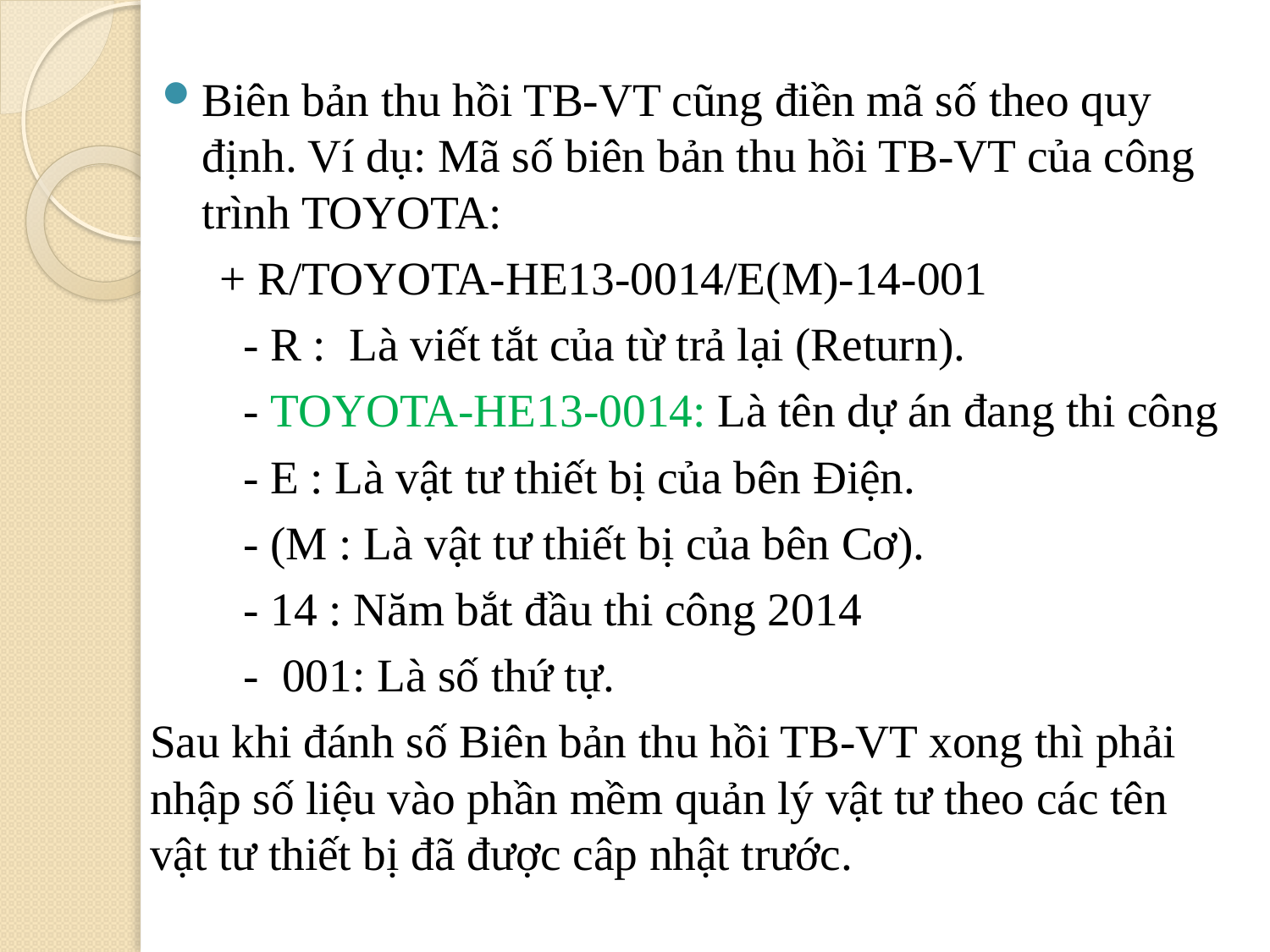

Biên bản thu hồi TB-VT cũng điền mã số theo quy định. Ví dụ: Mã số biên bản thu hồi TB-VT của công trình TOYOTA:
      + R/TOYOTA-HE13-0014/E(M)-14-001
        - R :  Là viết tắt của từ trả lại (Return).
        - TOYOTA-HE13-0014: Là tên dự án đang thi công
        - E : Là vật tư thiết bị của bên Điện.
        - (M : Là vật tư thiết bị của bên Cơ).
        - 14 : Năm bắt đầu thi công 2014
        -  001: Là số thứ tự.
Sau khi đánh số Biên bản thu hồi TB-VT xong thì phải nhập số liệu vào phần mềm quản lý vật tư theo các tên vật tư thiết bị đã được câp nhật trước.